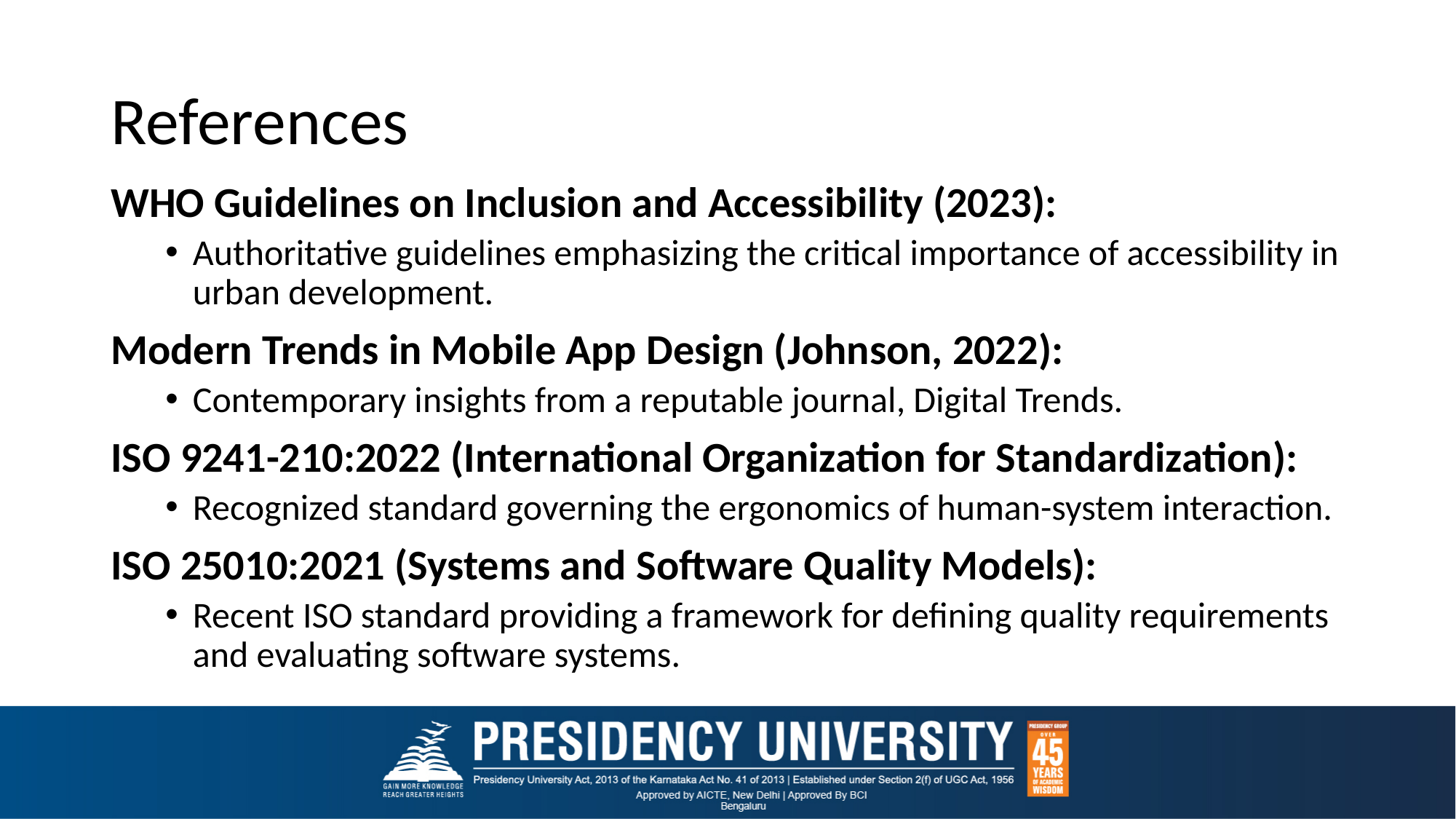

# References
WHO Guidelines on Inclusion and Accessibility (2023):
Authoritative guidelines emphasizing the critical importance of accessibility in urban development.
Modern Trends in Mobile App Design (Johnson, 2022):
Contemporary insights from a reputable journal, Digital Trends.
ISO 9241-210:2022 (International Organization for Standardization):
Recognized standard governing the ergonomics of human-system interaction.
ISO 25010:2021 (Systems and Software Quality Models):
Recent ISO standard providing a framework for defining quality requirements and evaluating software systems.